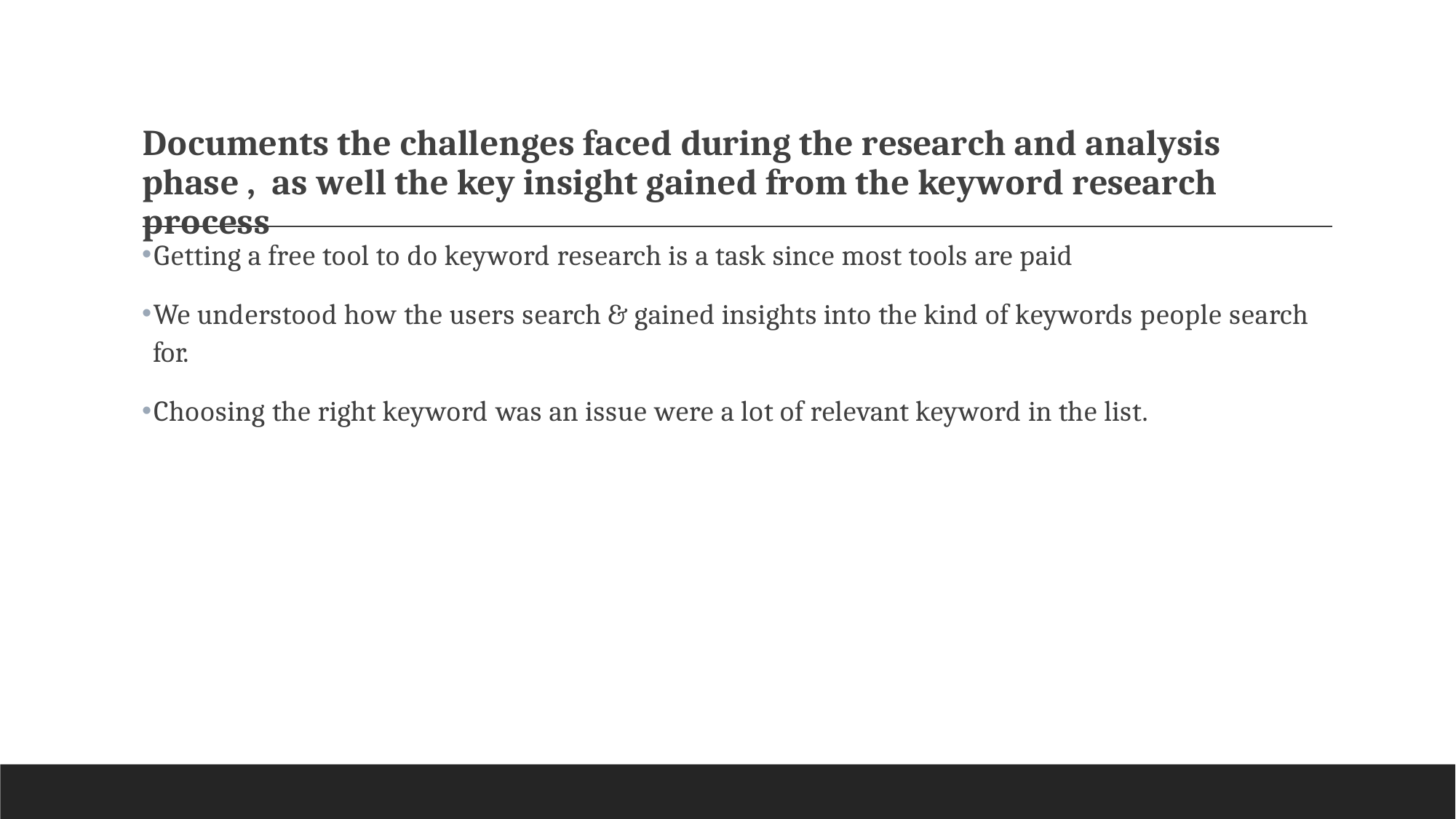

# Documents the challenges faced during the research and analysis phase ,  as well the key insight gained from the keyword research process
Getting a free tool to do keyword research is a task since most tools are paid
We understood how the users search & gained insights into the kind of keywords people search  for.
Choosing the right keyword was an issue were a lot of relevant keyword in the list.